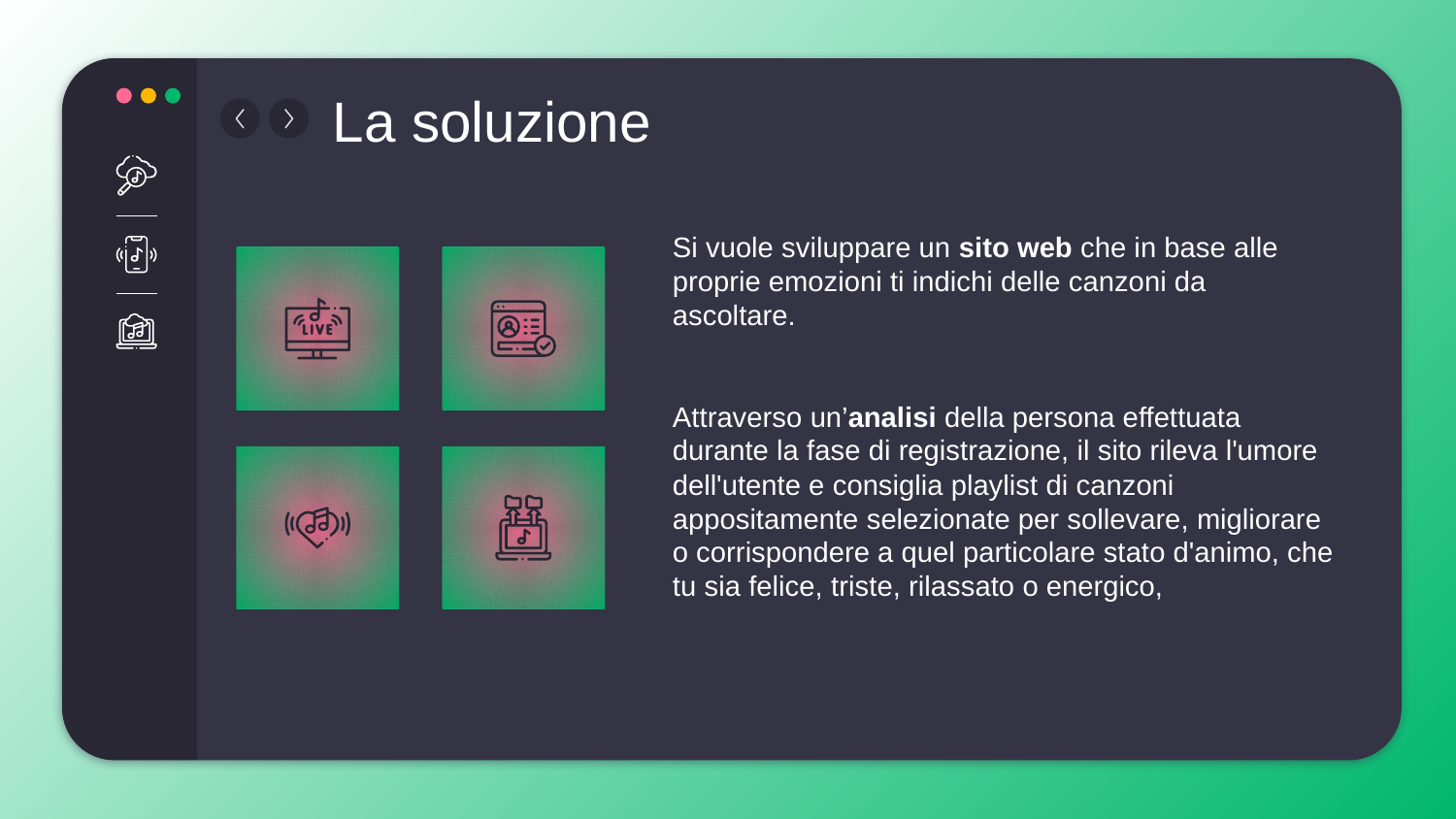

# La soluzione

Si vuole sviluppare un sito web che in base alle proprie emozioni ti indichi delle canzoni da ascoltare.

Attraverso un’analisi della persona effettuata durante la fase di registrazione, il sito rileva l'umore dell'utente e consiglia playlist di canzoni appositamente selezionate per sollevare, migliorare o corrispondere a quel particolare stato d'animo, che tu sia felice, triste, rilassato o energico,